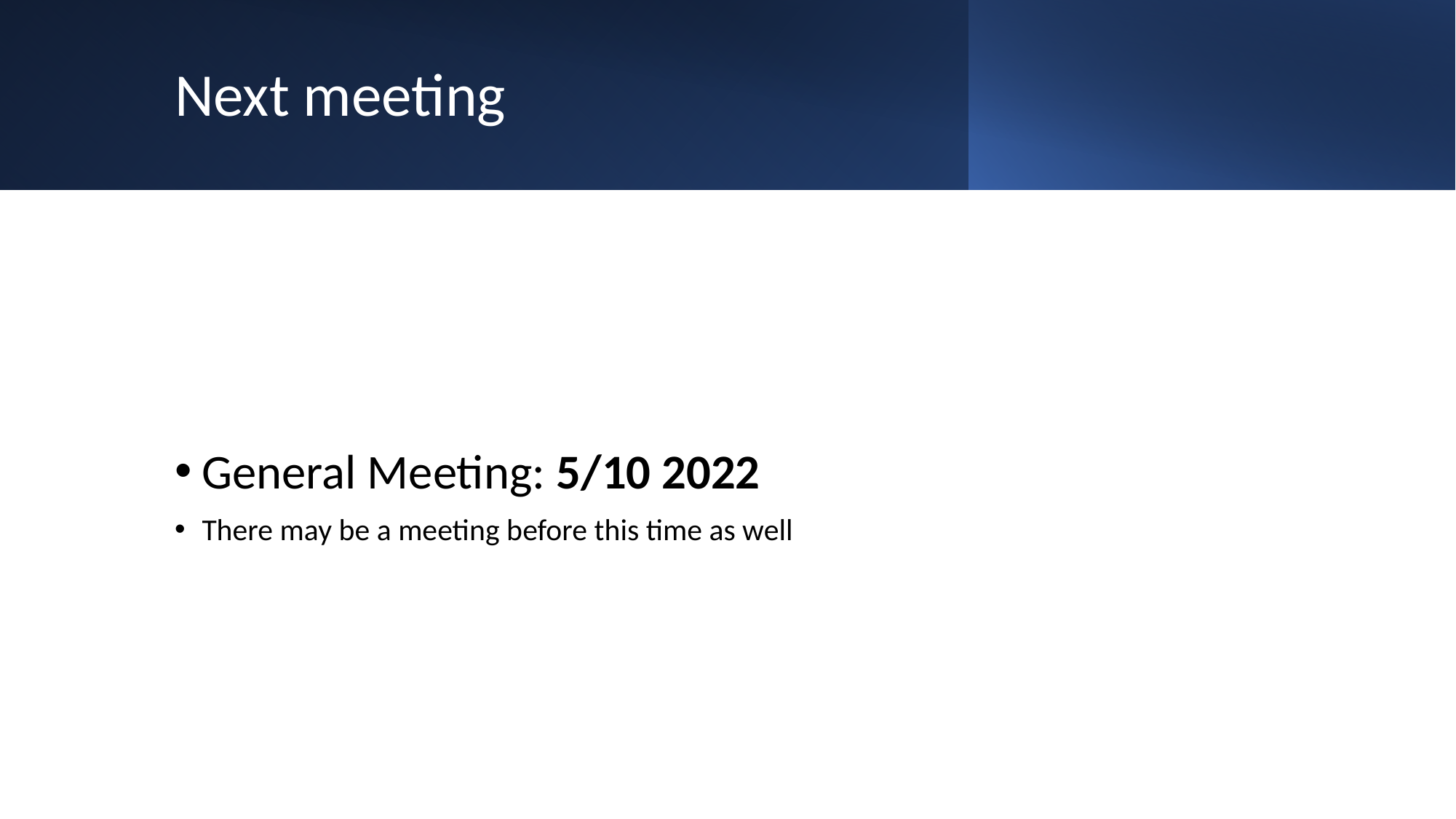

# Next meeting
General Meeting: 5/10 2022
There may be a meeting before this time as well